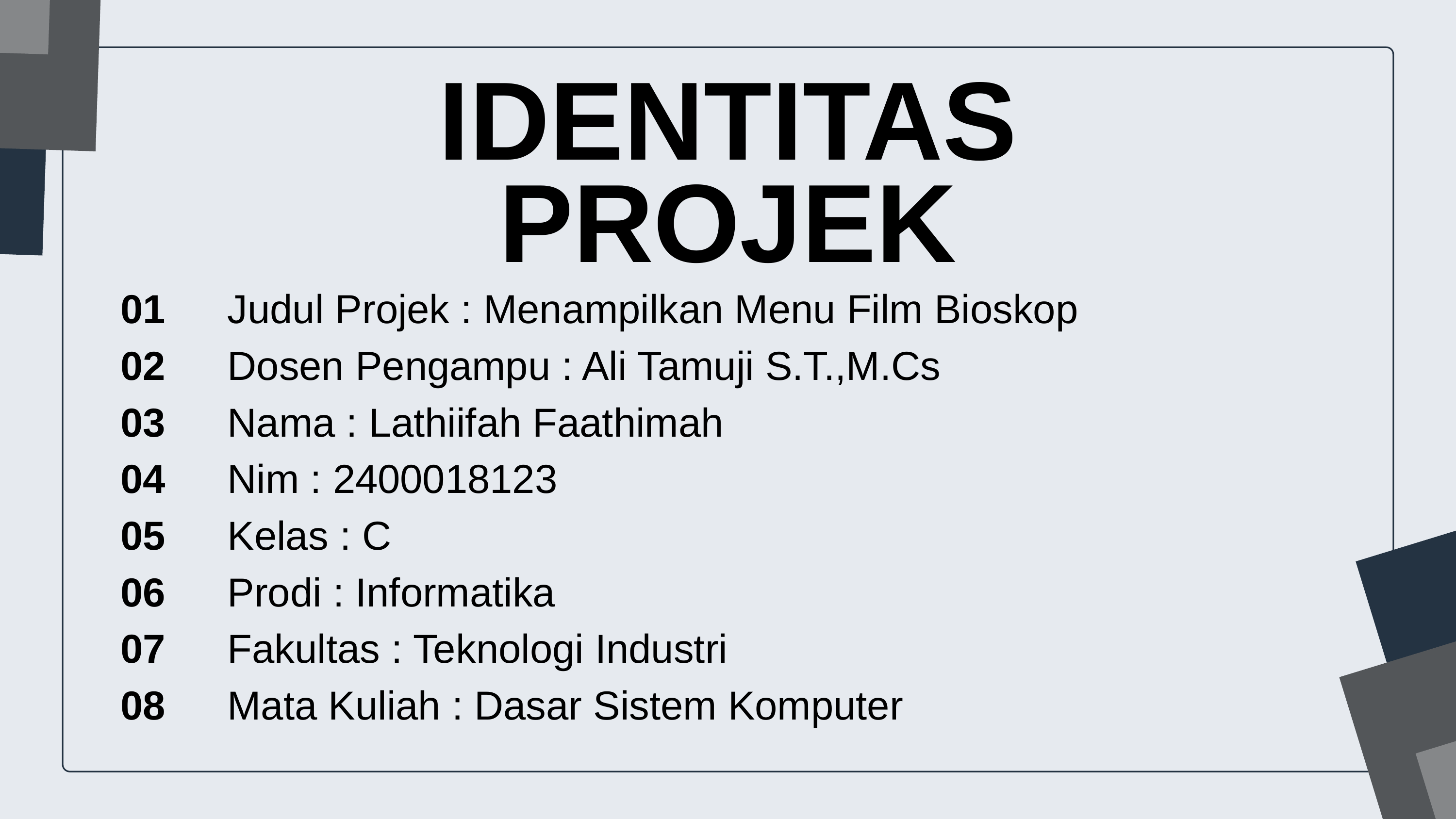

IDENTITAS PROJEK
01
02
03
04
05
06
07
08
Judul Projek : Menampilkan Menu Film Bioskop
Dosen Pengampu : Ali Tamuji S.T.,M.Cs
Nama : Lathiifah Faathimah
Nim : 2400018123
Kelas : C
Prodi : Informatika
Fakultas : Teknologi Industri
Mata Kuliah : Dasar Sistem Komputer